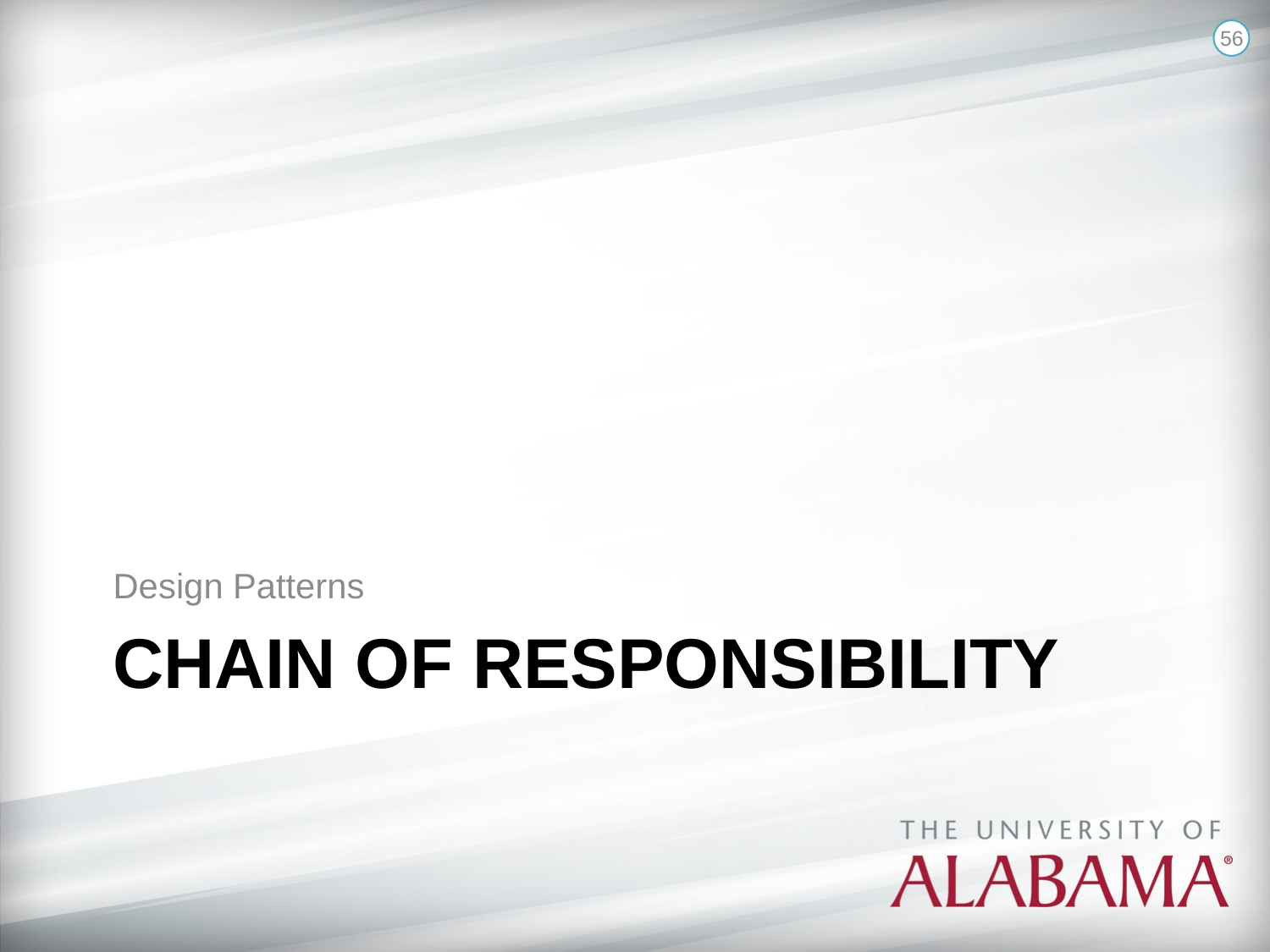

56
Design Patterns
# Chain of Responsibility